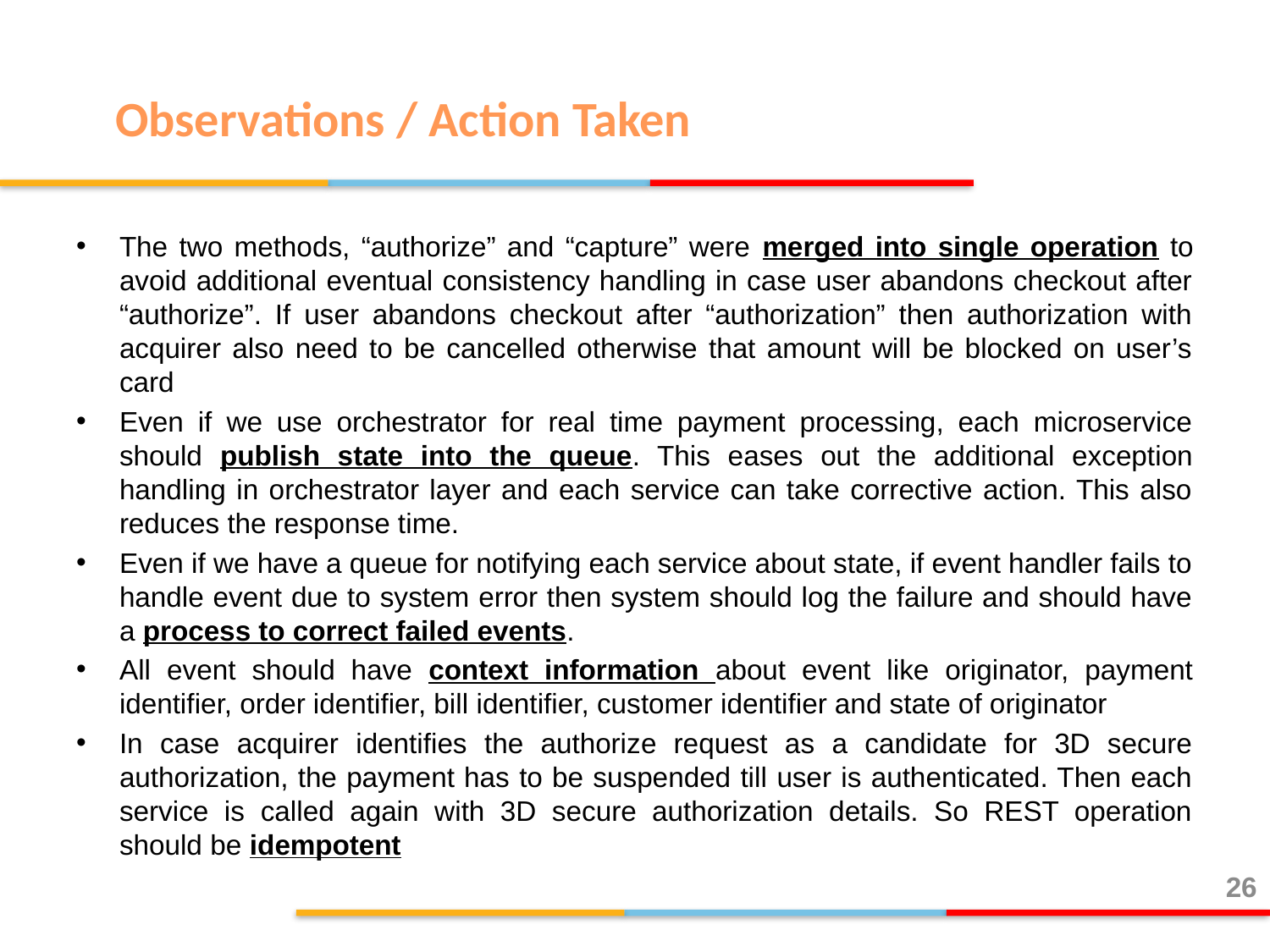

Observations / Action Taken
The two methods, “authorize” and “capture” were merged into single operation to avoid additional eventual consistency handling in case user abandons checkout after “authorize”. If user abandons checkout after “authorization” then authorization with acquirer also need to be cancelled otherwise that amount will be blocked on user’s card
Even if we use orchestrator for real time payment processing, each microservice should publish state into the queue. This eases out the additional exception handling in orchestrator layer and each service can take corrective action. This also reduces the response time.
Even if we have a queue for notifying each service about state, if event handler fails to handle event due to system error then system should log the failure and should have a process to correct failed events.
All event should have context information about event like originator, payment identifier, order identifier, bill identifier, customer identifier and state of originator
In case acquirer identifies the authorize request as a candidate for 3D secure authorization, the payment has to be suspended till user is authenticated. Then each service is called again with 3D secure authorization details. So REST operation should be idempotent

26